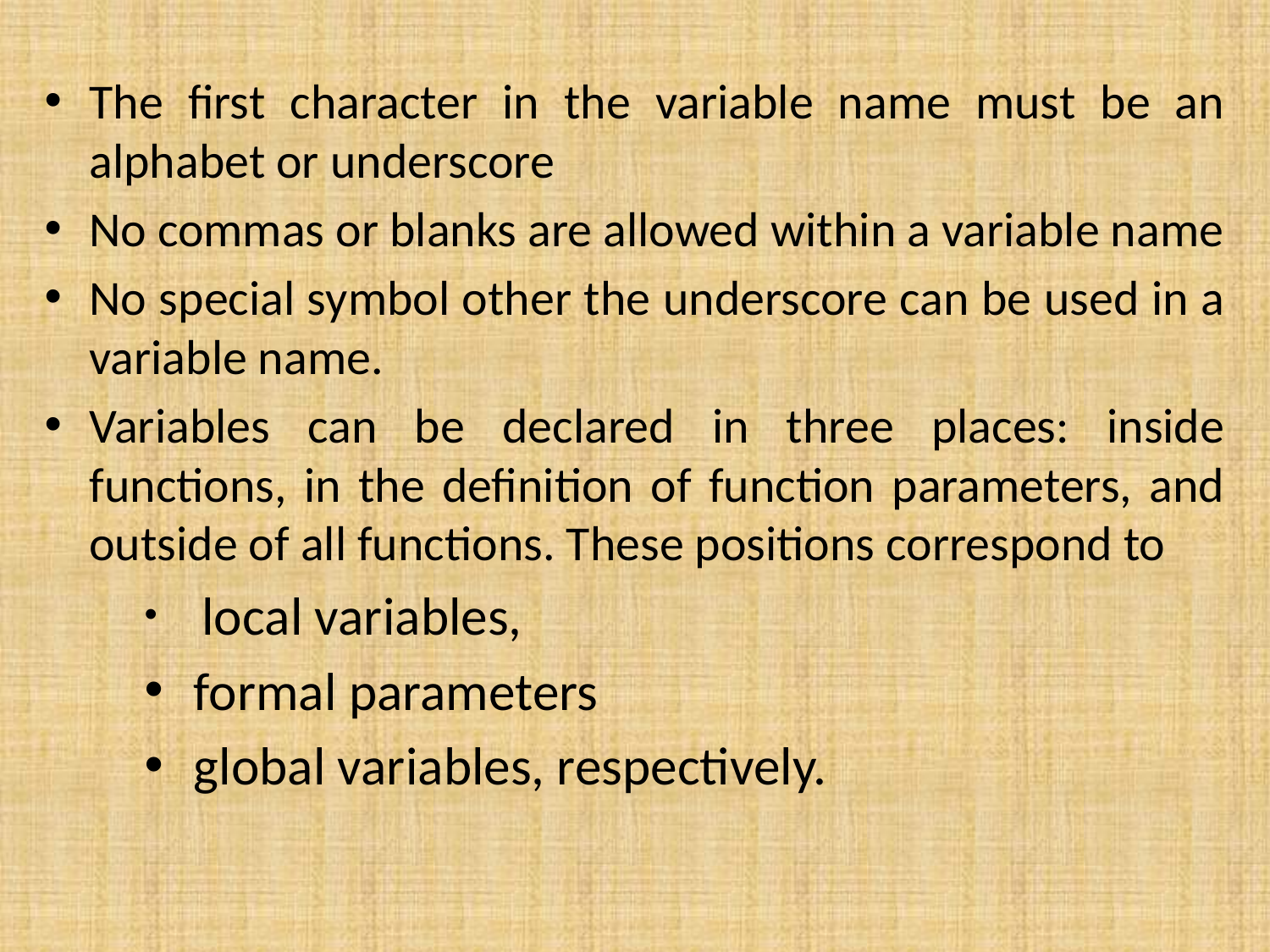

The first character in the variable name must be an alphabet or underscore
No commas or blanks are allowed within a variable name
No special symbol other the underscore can be used in a variable name.
Variables can be declared in three places: inside functions, in the definition of function parameters, and outside of all functions. These positions correspond to
 local variables,
formal parameters
global variables, respectively.